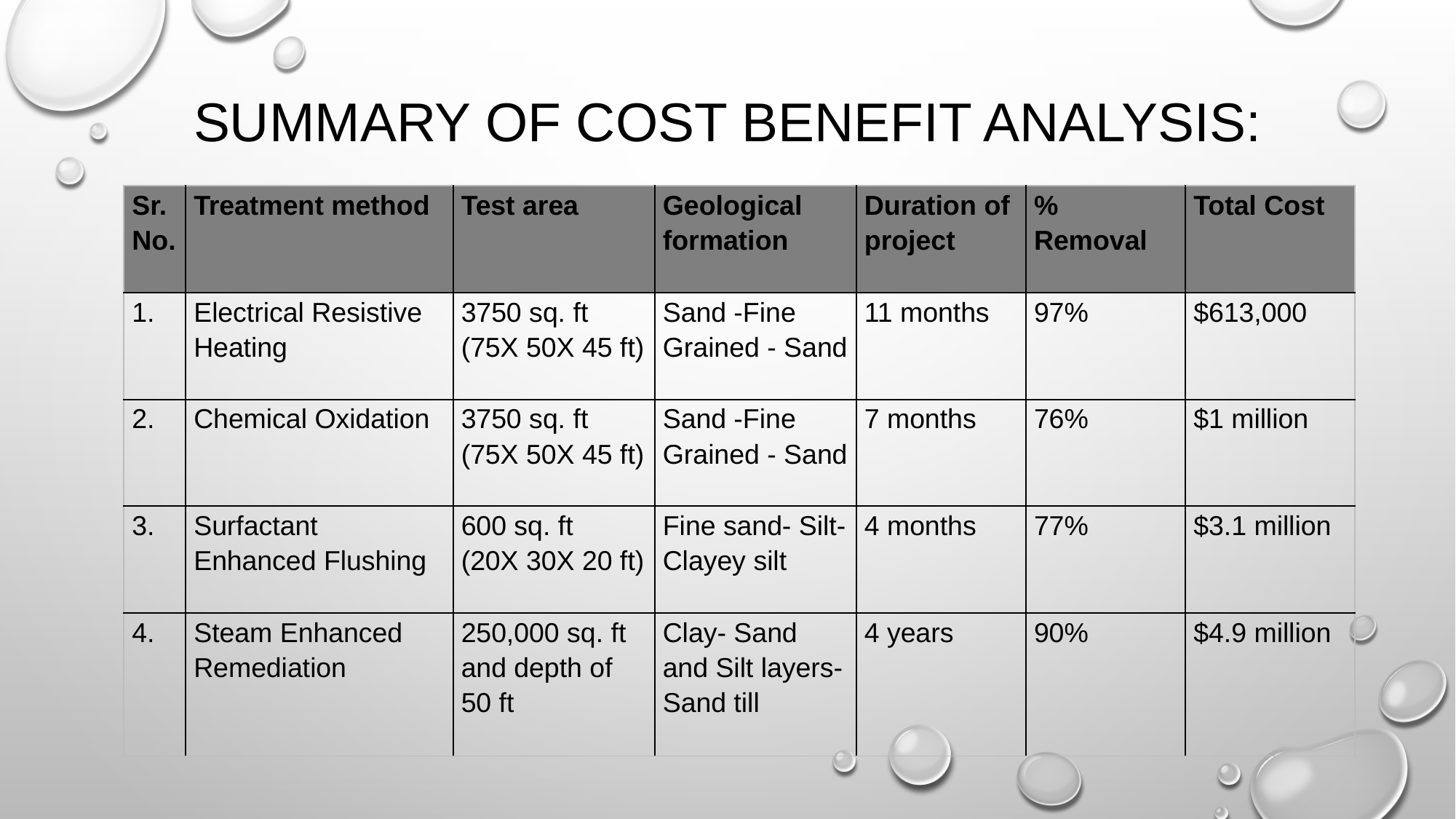

# Summary of Cost Benefit Analysis:
| Sr. No. | Treatment method | Test area | Geological formation | Duration of project | % Removal | Total Cost |
| --- | --- | --- | --- | --- | --- | --- |
| 1. | Electrical Resistive Heating | 3750 sq. ft (75X 50X 45 ft) | Sand -Fine Grained - Sand | 11 months | 97% | $613,000 |
| 2. | Chemical Oxidation | 3750 sq. ft (75X 50X 45 ft) | Sand -Fine Grained - Sand | 7 months | 76% | $1 million |
| 3. | Surfactant Enhanced Flushing | 600 sq. ft (20X 30X 20 ft) | Fine sand- Silt- Clayey silt | 4 months | 77% | $3.1 million |
| 4. | Steam Enhanced Remediation | 250,000 sq. ft and depth of 50 ft | Clay- Sand and Silt layers- Sand till | 4 years | 90% | $4.9 million |